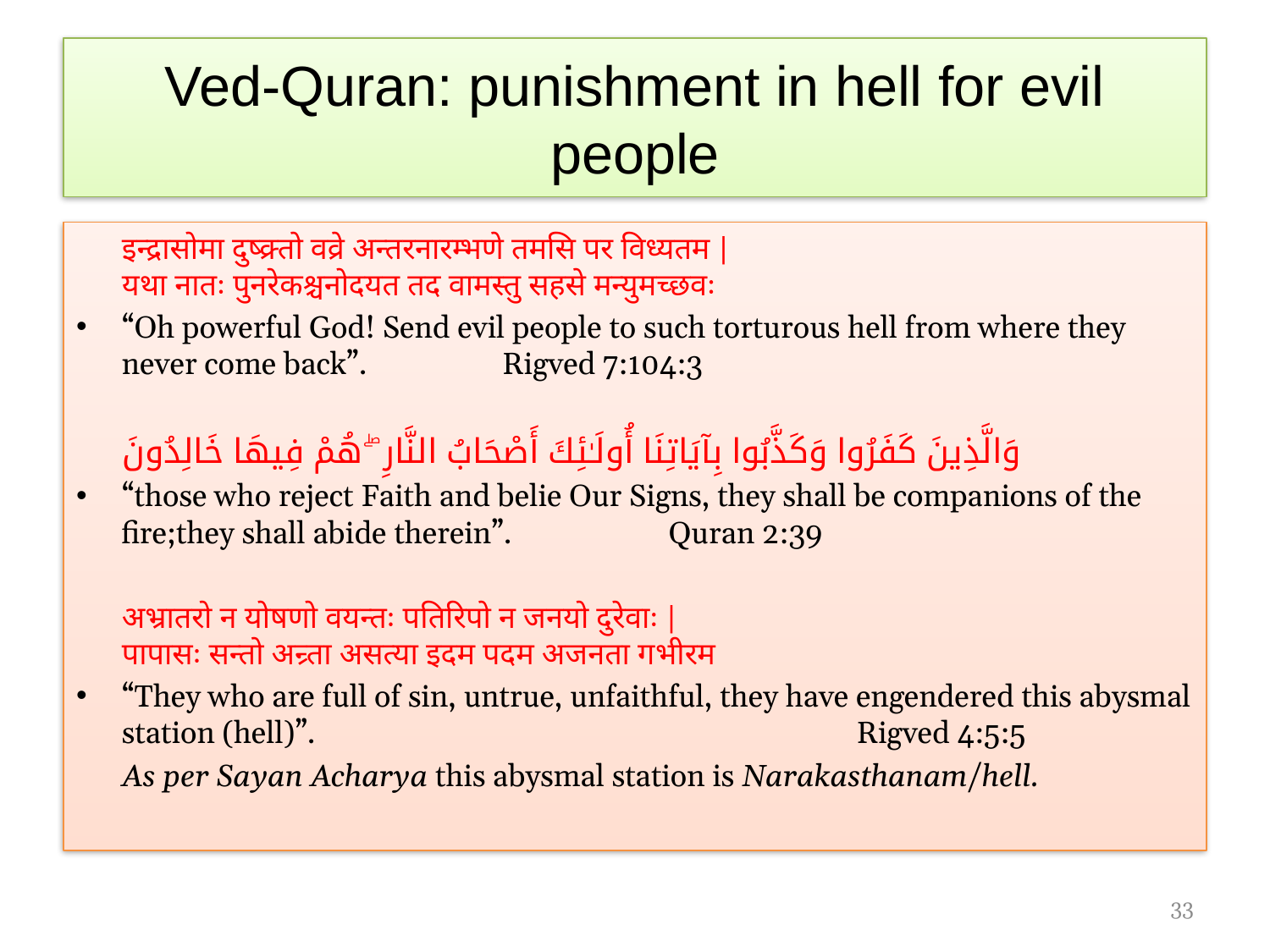

# Ved-Quran: punishment in hell for evil people
	इन्द्रासोमा दुष्क्र्तो वव्रे अन्तरनारम्भणे तमसि पर विध्यतम | 
यथा नातः पुनरेकश्चनोदयत तद वामस्तु सहसे मन्युमच्छवः
“Oh powerful God! Send evil people to such torturous hell from where they never come back”.					  Rigved 7:104:3

	وَالَّذِينَ كَفَرُوا وَكَذَّبُوا بِآيَاتِنَا أُولَـٰئِكَ أَصْحَابُ النَّارِ ۖ هُمْ فِيهَا خَالِدُونَ
“those who reject Faith and belie Our Signs, they shall be companions of the fire;they shall abide therein”.				        Quran 2:39

	अभ्रातरो न योषणो वयन्तः पतिरिपो न जनयो दुरेवाः | 
पापासः सन्तो अन्र्ता असत्या इदम पदम अजनता गभीरम
“They who are full of sin, untrue, unfaithful, they have engendered this abysmal station (hell)”.                                                                         Rigved 4:5:5
	As per Sayan Acharya this abysmal station is Narakasthanam/hell.

33